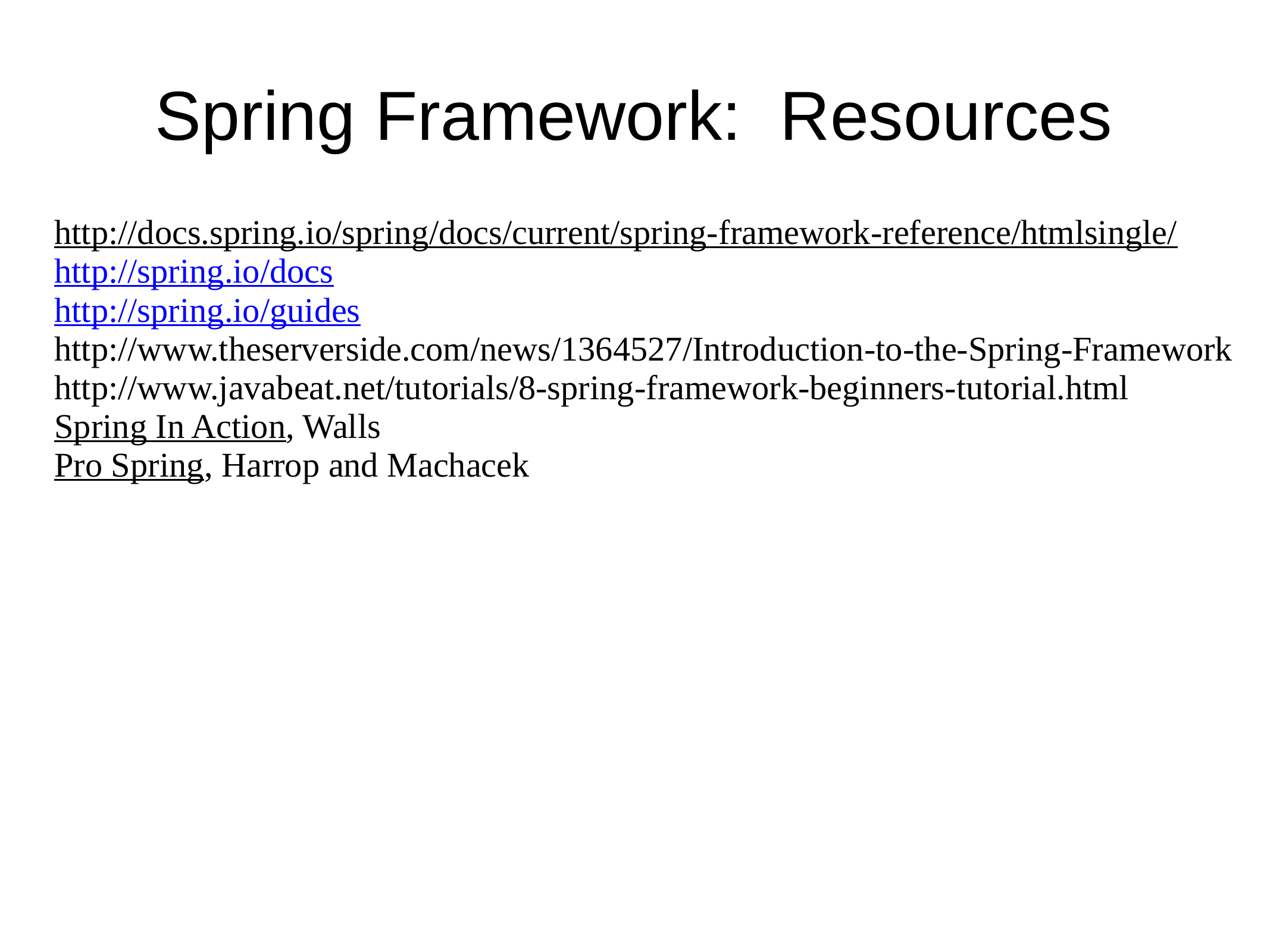

# Spring Framework:  Resources
http://docs.spring.io/spring/docs/current/spring-framework-reference/htmlsingle/
http://spring.io/docs
http://spring.io/guides
http://www.theserverside.com/news/1364527/Introduction-to-the-Spring-Framework
http://www.javabeat.net/tutorials/8-spring-framework-beginners-tutorial.html
Spring In Action, Walls
Pro Spring, Harrop and Machacek
79